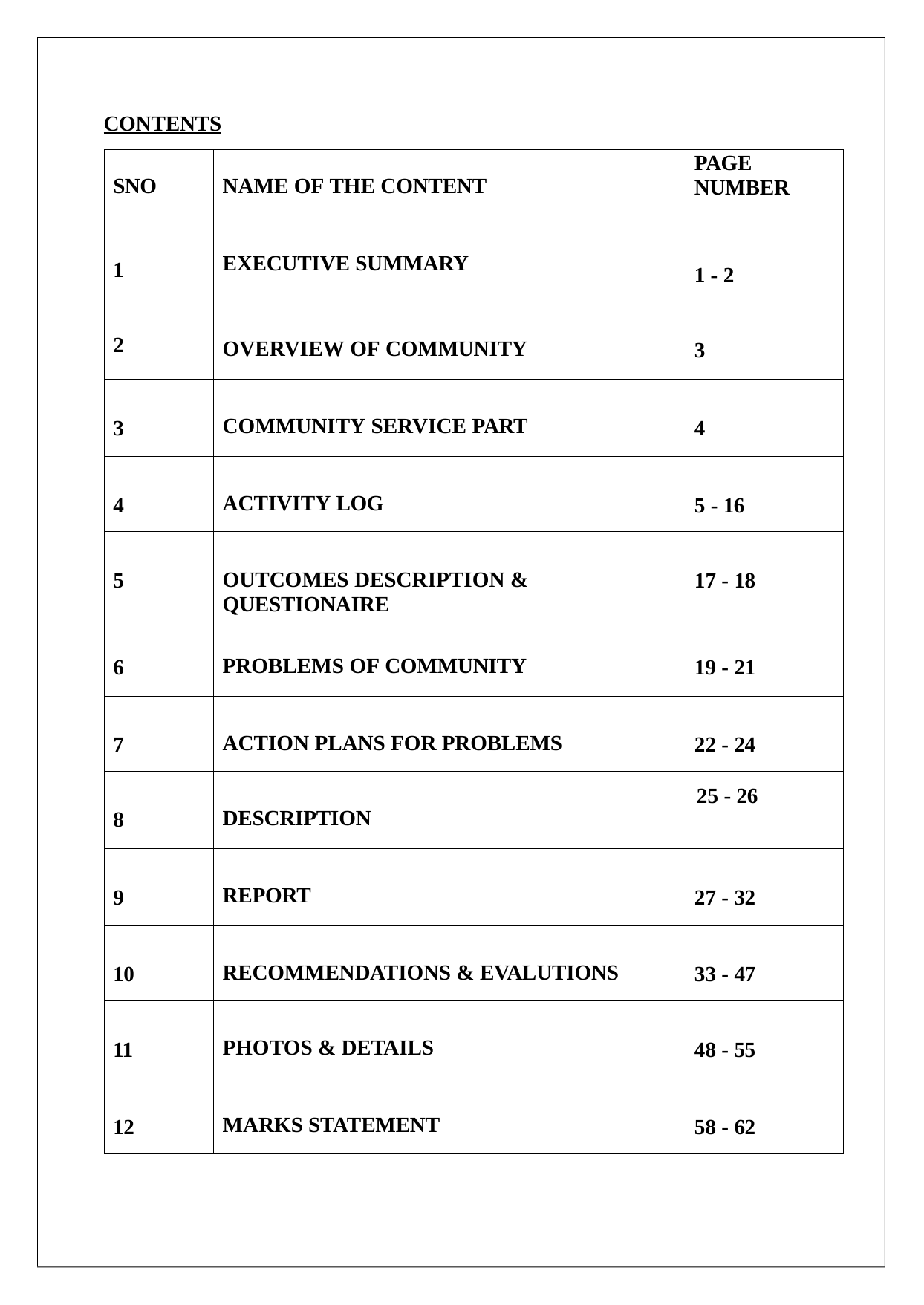

CONTENTS
| SNO | NAME OF THE CONTENT | PAGE NUMBER |
| --- | --- | --- |
| 1 | EXECUTIVE SUMMARY | 1 - 2 |
| 2 | OVERVIEW OF COMMUNITY | 3 |
| 3 | COMMUNITY SERVICE PART | 4 |
| 4 | ACTIVITY LOG | 5 - 16 |
| 5 | OUTCOMES DESCRIPTION & QUESTIONAIRE | 17 - 18 |
| 6 | PROBLEMS OF COMMUNITY | 19 - 21 |
| 7 | ACTION PLANS FOR PROBLEMS | 22 - 24 |
| 8 | DESCRIPTION | 25 - 26 |
| 9 | REPORT | 27 - 32 |
| 10 | RECOMMENDATIONS & EVALUTIONS | 33 - 47 |
| 11 | PHOTOS & DETAILS | 48 - 55 |
| 12 | MARKS STATEMENT | 58 - 62 |